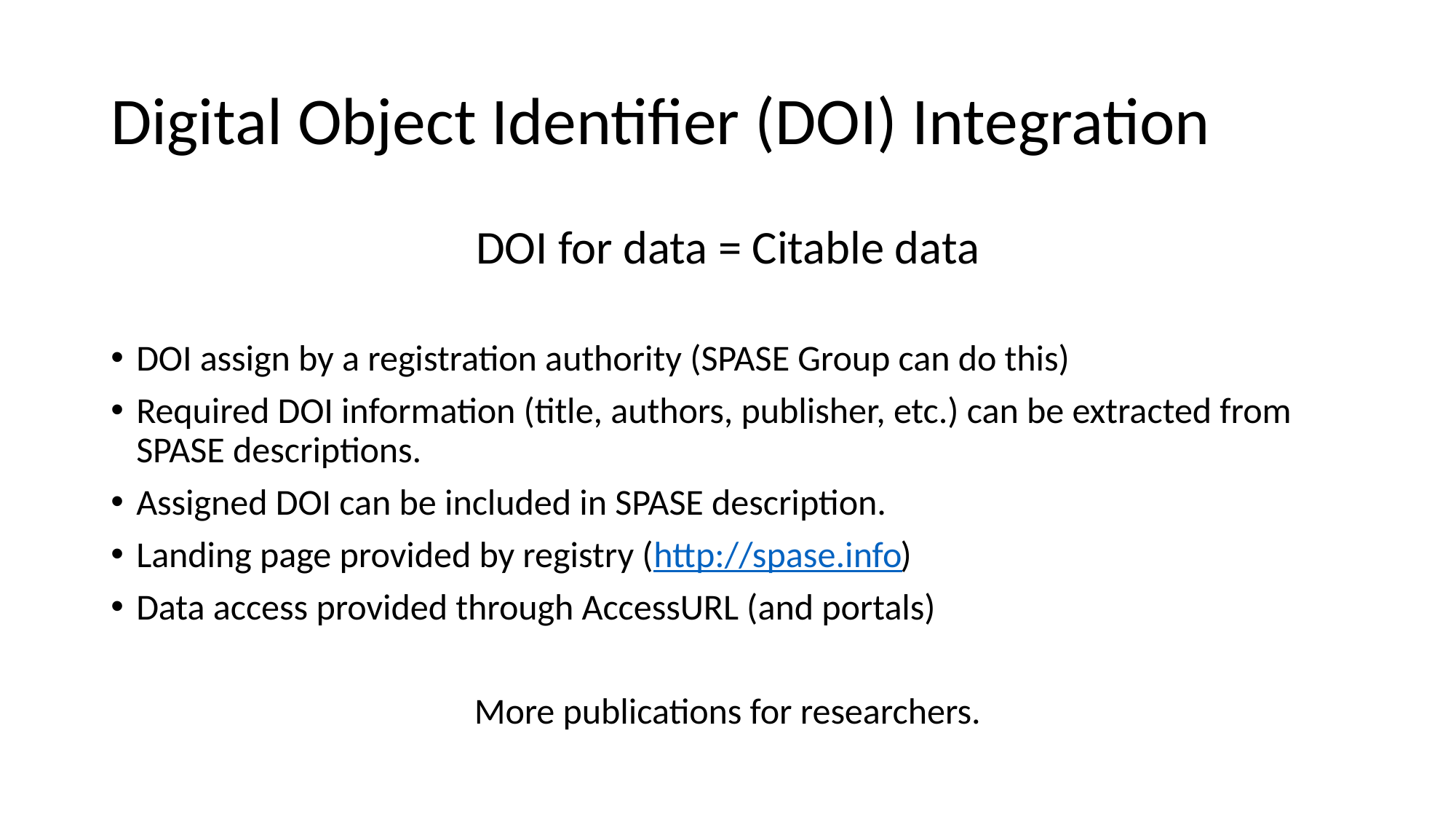

# Digital Object Identifier (DOI) Integration
DOI for data = Citable data

DOI assign by a registration authority (SPASE Group can do this)
Required DOI information (title, authors, publisher, etc.) can be extracted from SPASE descriptions.
Assigned DOI can be included in SPASE description.
Landing page provided by registry (http://spase.info)
Data access provided through AccessURL (and portals)

More publications for researchers.